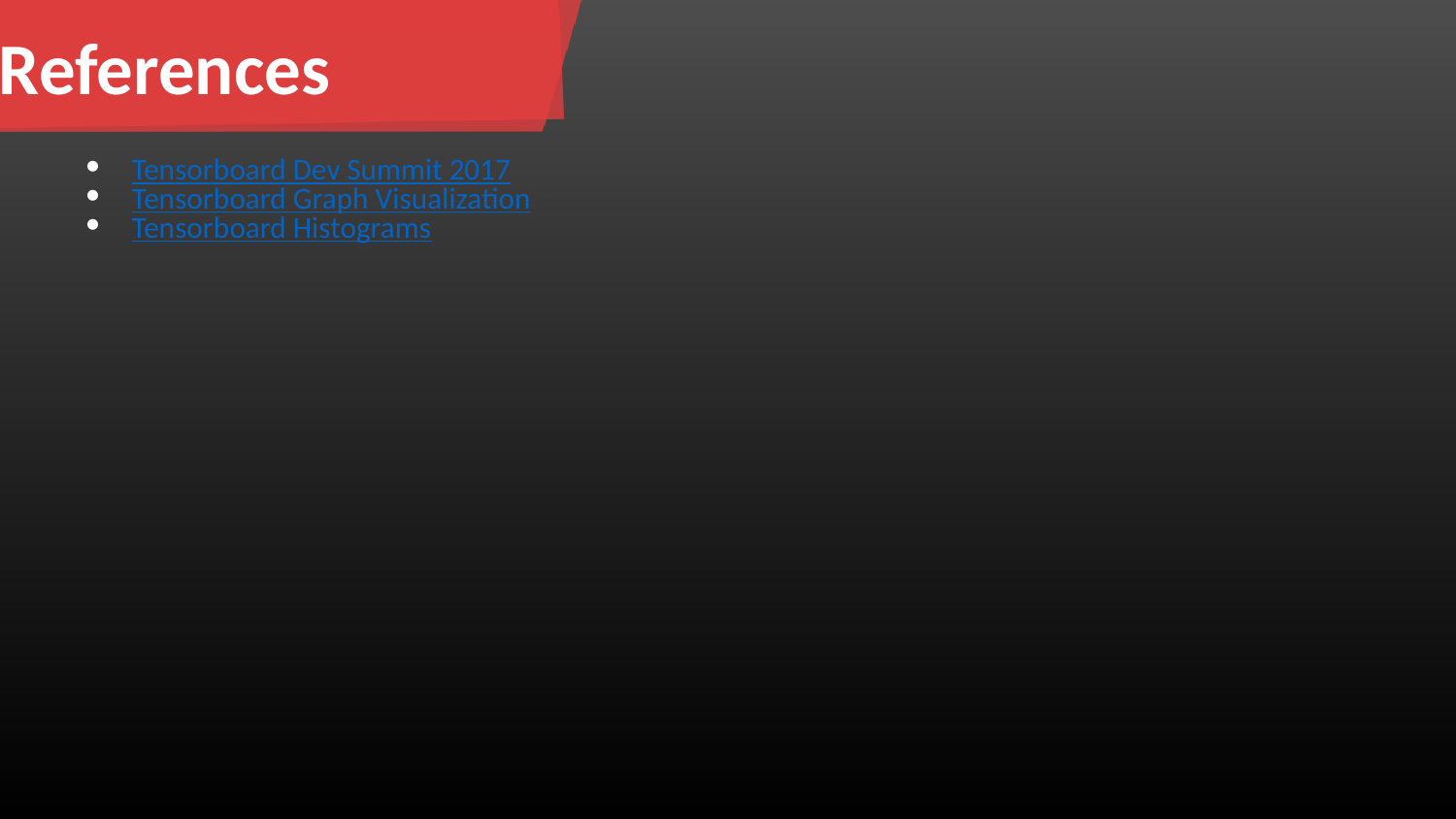

References
Tensorboard Dev Summit 2017
Tensorboard Graph Visualization
Tensorboard Histograms